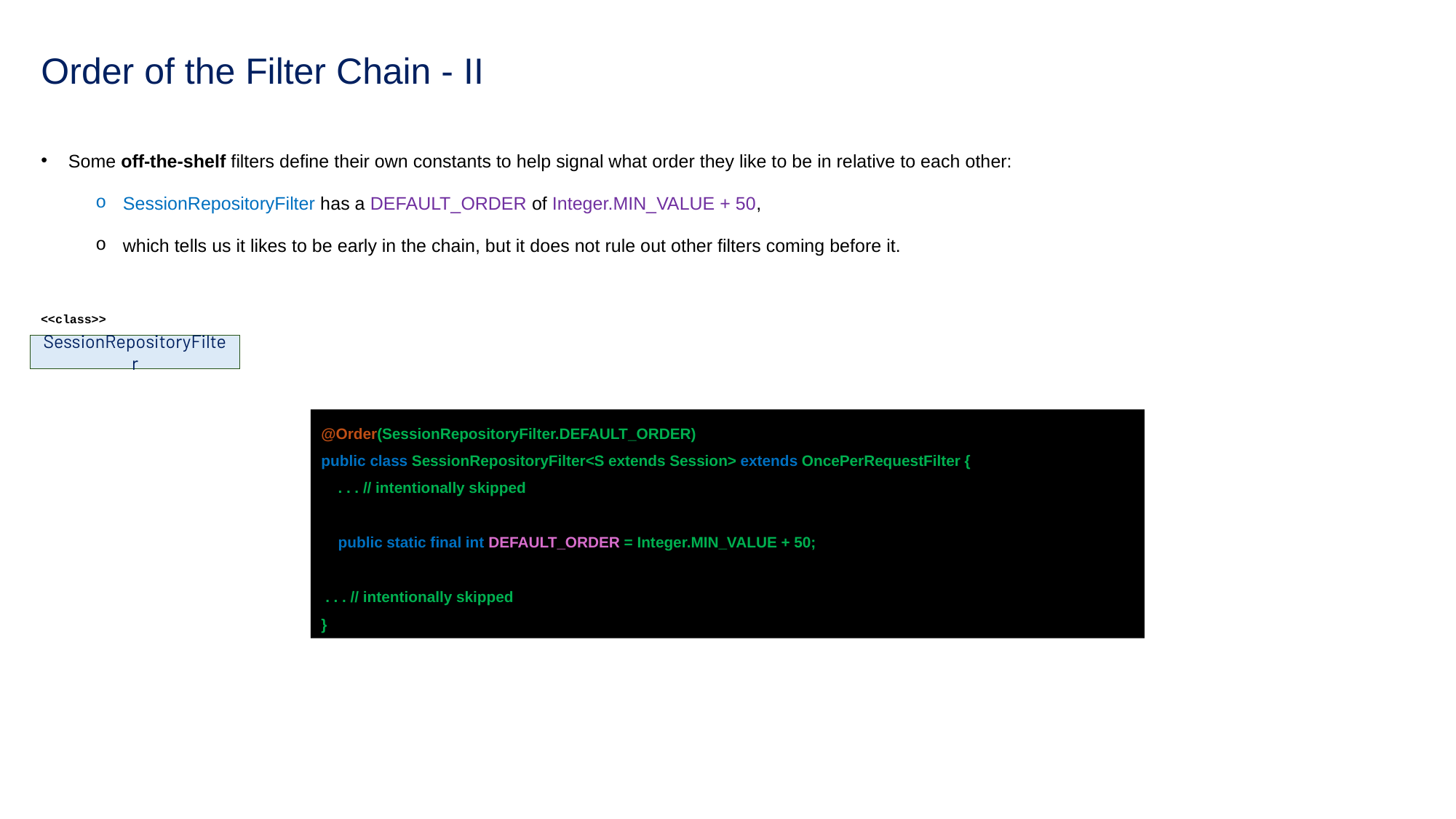

# Order of the Filter Chain - II
Some off-the-shelf filters define their own constants to help signal what order they like to be in relative to each other:
SessionRepositoryFilter has a DEFAULT_ORDER of Integer.MIN_VALUE + 50,
which tells us it likes to be early in the chain, but it does not rule out other filters coming before it.
<<class>>
SessionRepositoryFilter
@Order(SessionRepositoryFilter.DEFAULT_ORDER)
public class SessionRepositoryFilter<S extends Session> extends OncePerRequestFilter {
    . . . // intentionally skipped

    public static final int DEFAULT_ORDER = Integer.MIN_VALUE + 50;

 . . . // intentionally skipped
}